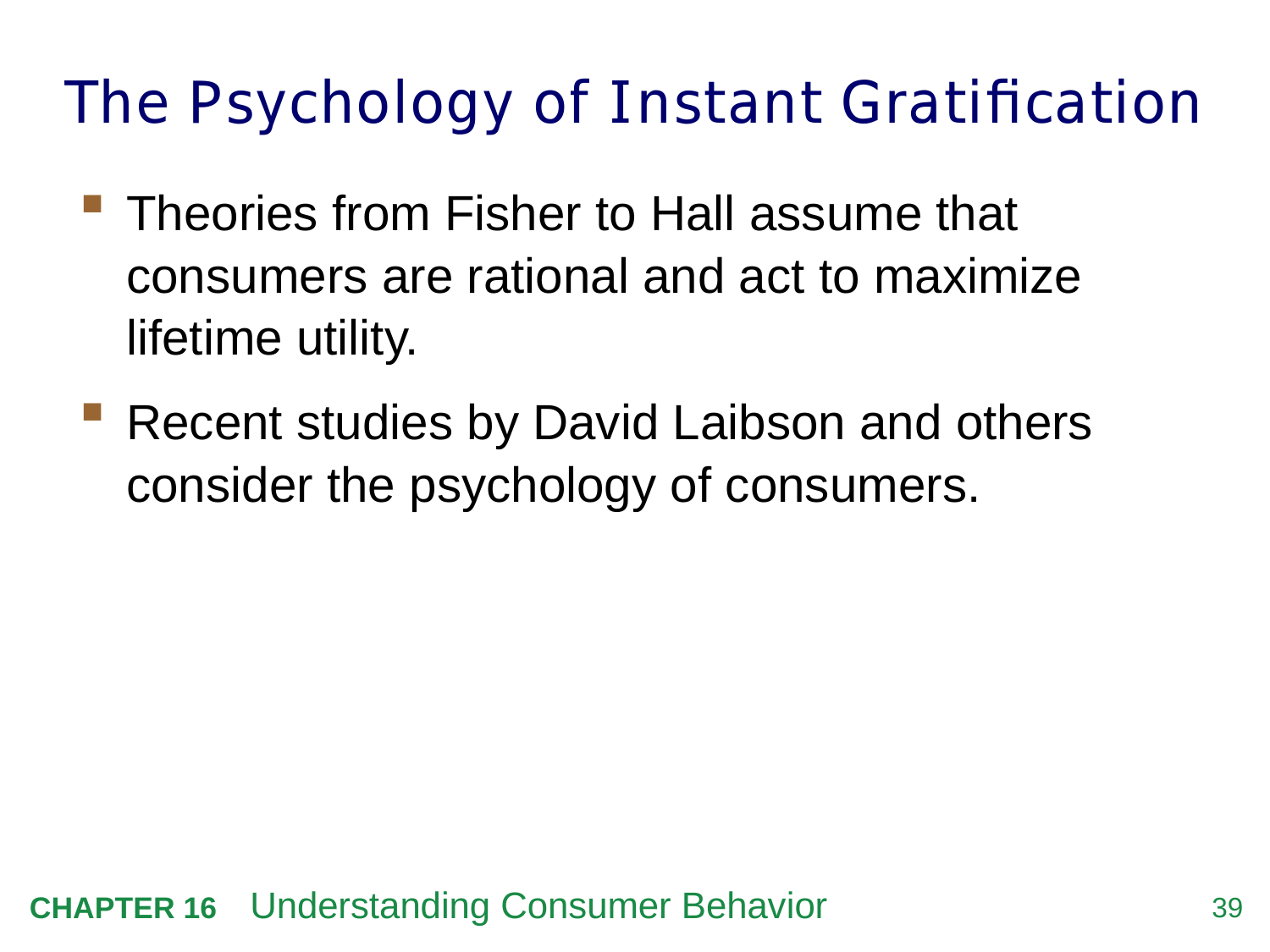

# The Psychology of Instant Gratification
Theories from Fisher to Hall assume that consumers are rational and act to maximize lifetime utility.
Recent studies by David Laibson and others consider the psychology of consumers.